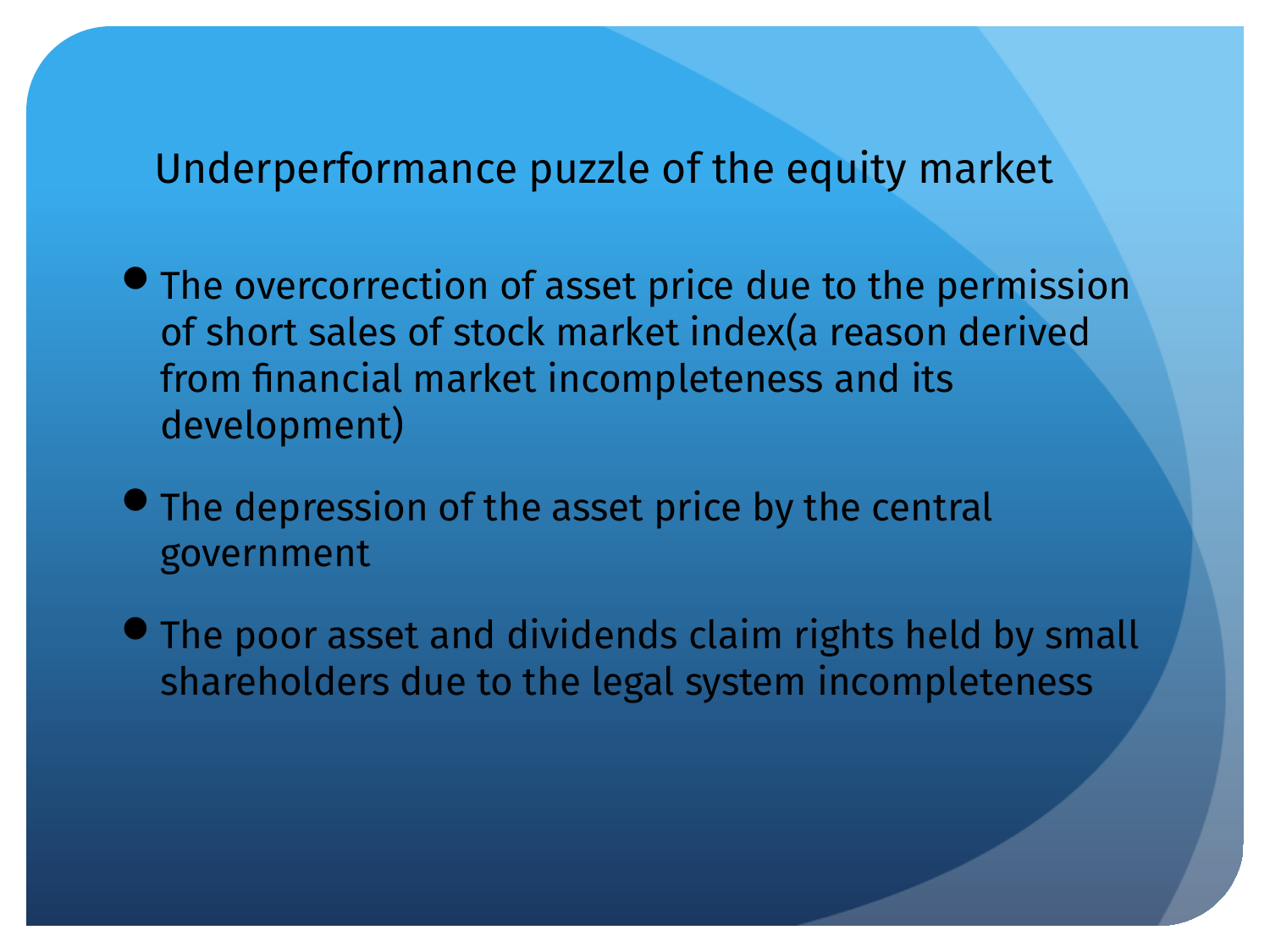

# Underperformance puzzle of the equity market
The overcorrection of asset price due to the permission of short sales of stock market index(a reason derived from financial market incompleteness and its development)
The depression of the asset price by the central government
The poor asset and dividends claim rights held by small shareholders due to the legal system incompleteness